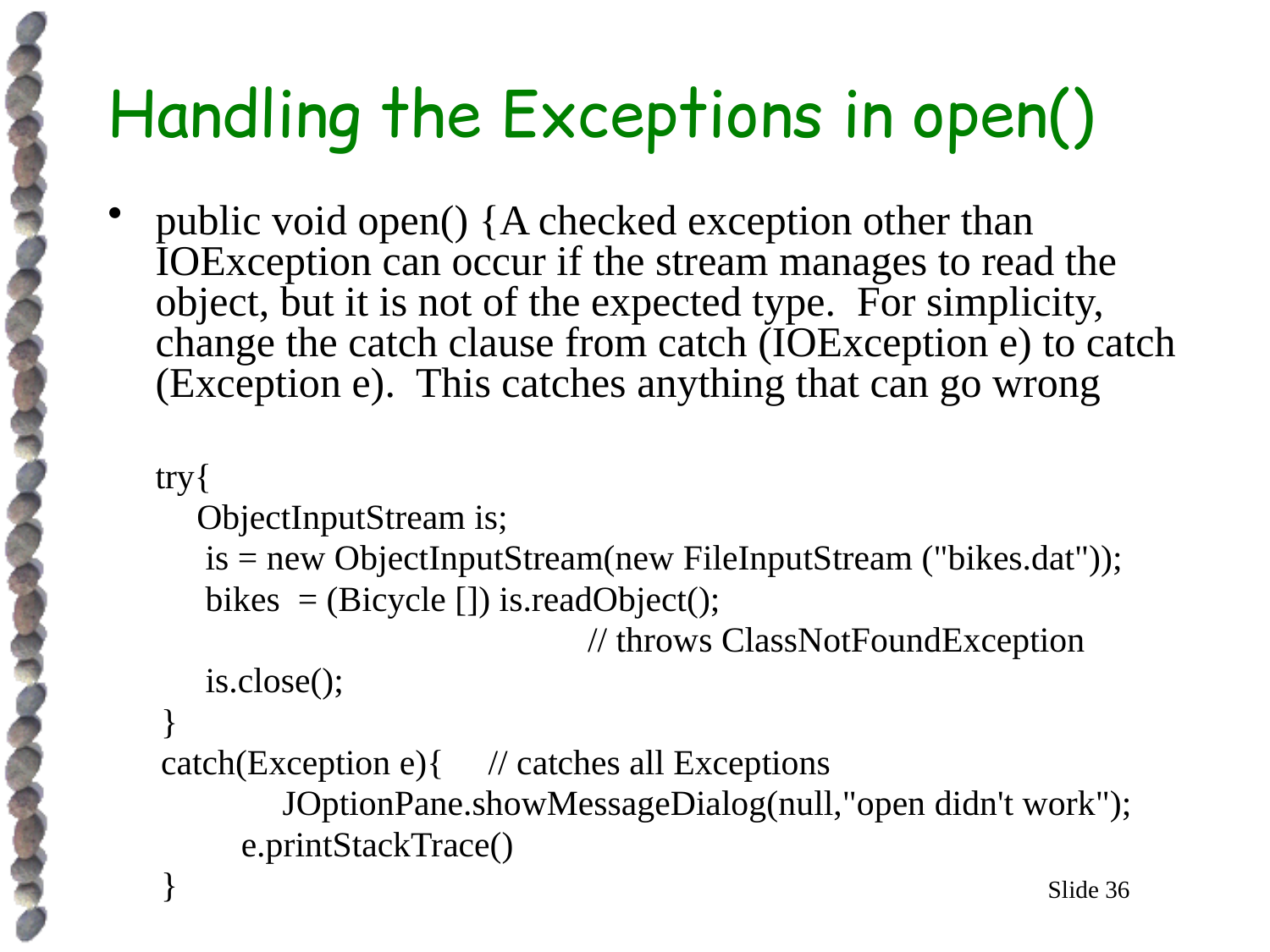

# Handling the Exceptions in open()
public void open() {A checked exception other than IOException can occur if the stream manages to read the object, but it is not of the expected type.  For simplicity, change the catch clause from catch (IOException e) to catch (Exception e).  This catches anything that can go wrong

	try{
          ObjectInputStream is;
           is = new ObjectInputStream(new FileInputStream ("bikes.dat"));
           bikes  = (Bicycle []) is.readObject();
                                                      // throws ClassNotFoundException
           is.close();
      }
      catch(Exception e){     // catches all Exceptions
      	JOptionPane.showMessageDialog(null,"open didn't work");
               e.printStackTrace()
      }
Slide 36